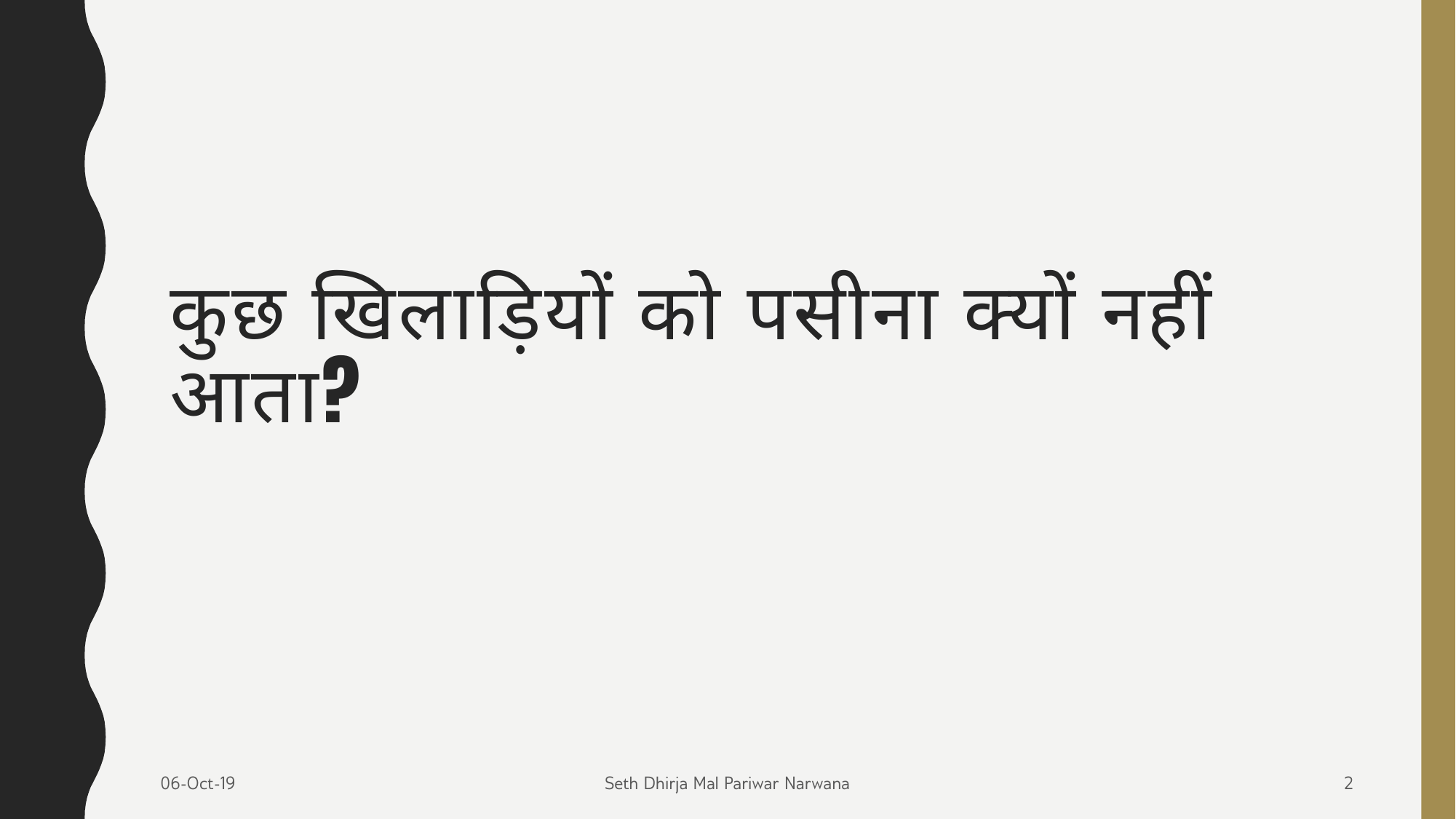

# कुछ खिलाड़ियों को पसीना क्यों नहीं आता?
06-Oct-19
Seth Dhirja Mal Pariwar Narwana
2